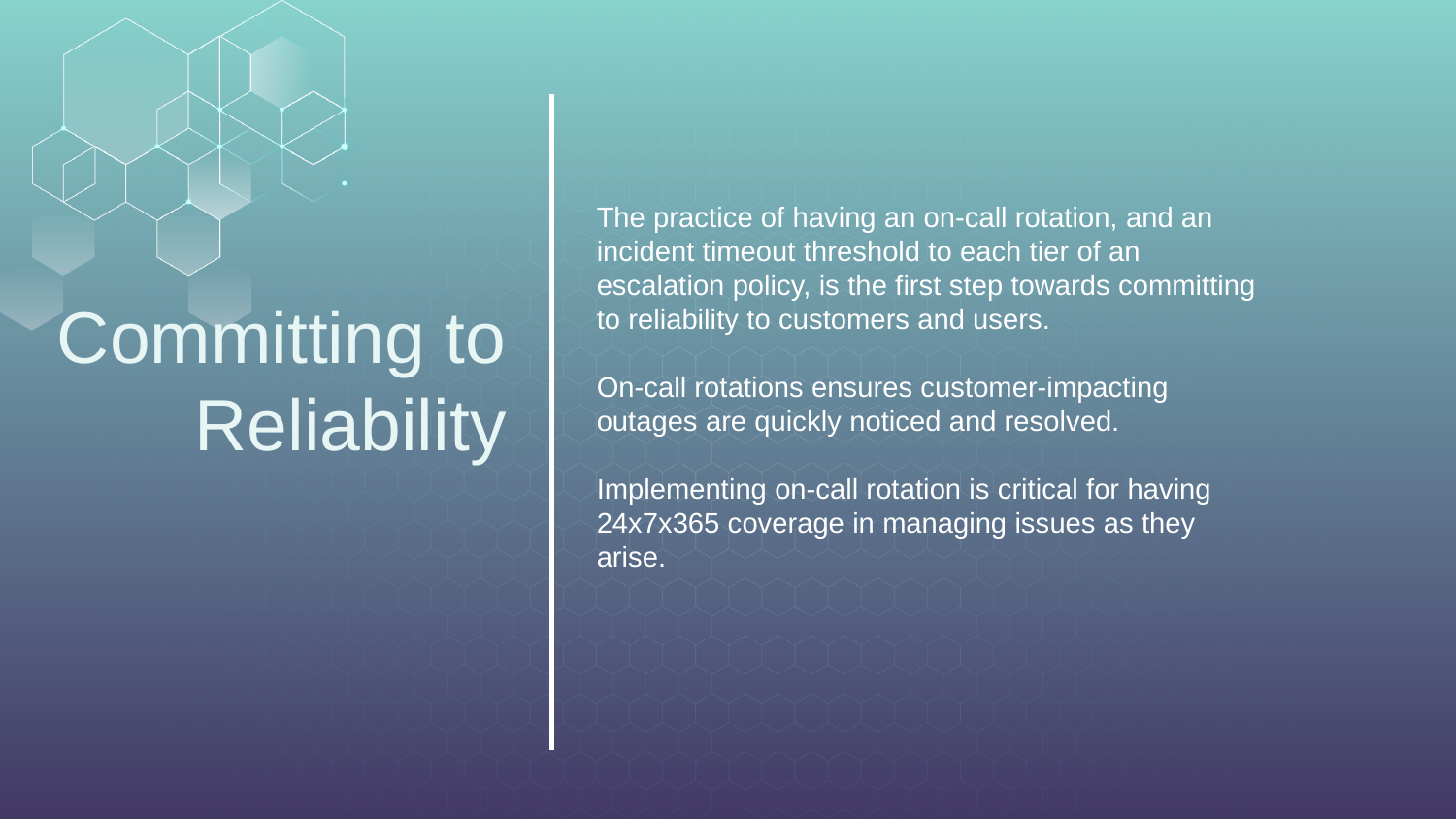

The practice of having an on-call rotation, and an incident timeout threshold to each tier of an escalation policy, is the first step towards committing to reliability to customers and users.

On-call rotations ensures customer-impacting outages are quickly noticed and resolved.

Implementing on-call rotation is critical for having 24x7x365 coverage in managing issues as they arise.
# Committing to Reliability